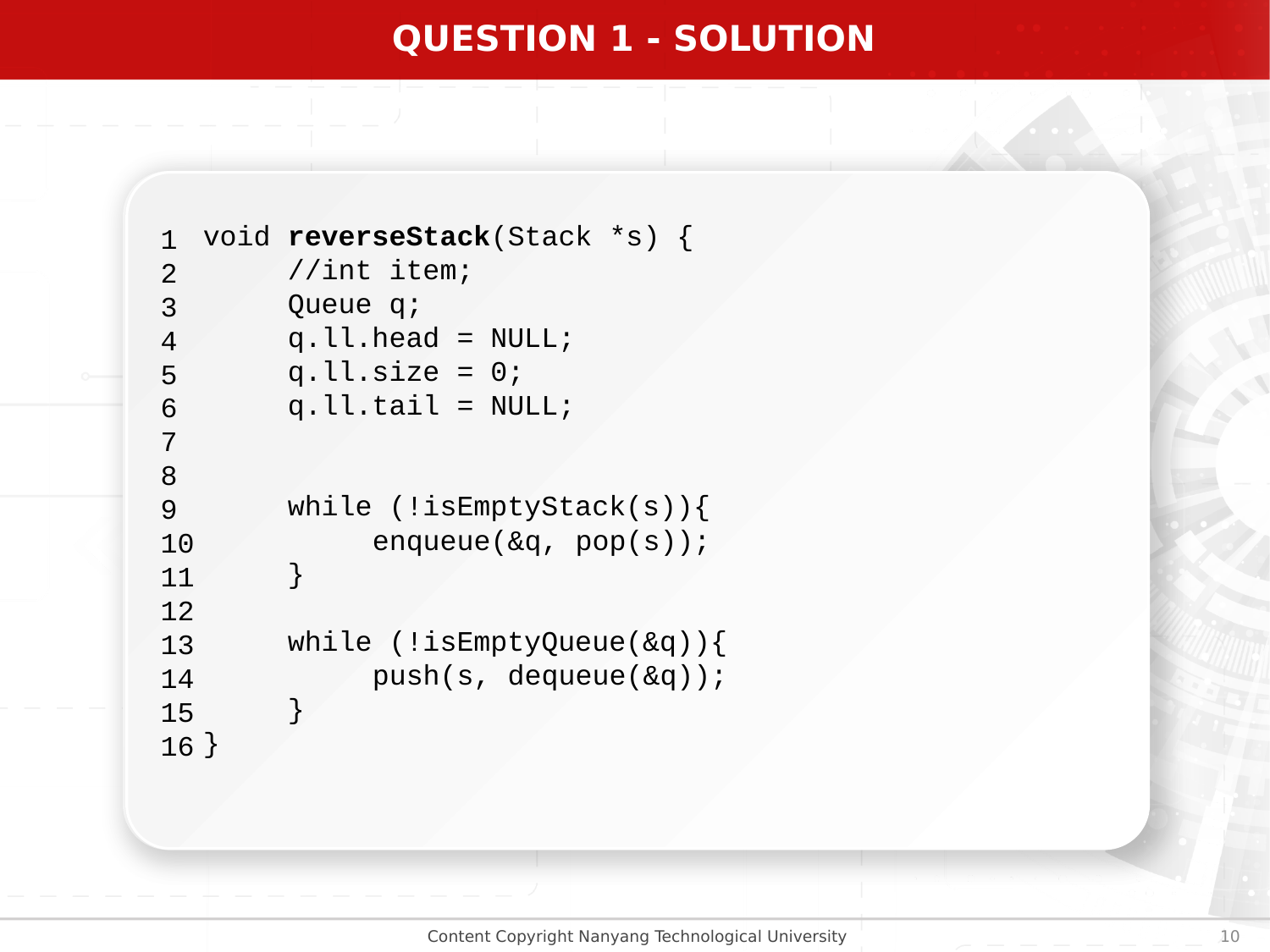

# Question 1 - solution
void reverseStack(Stack *s) {
     //int item;
     Queue q;
     q.ll.head = NULL;
     q.ll.size = 0;
     q.ll.tail = NULL;

     while (!isEmptyStack(s)){
          enqueue(&q, pop(s));
     }

     while (!isEmptyQueue(&q)){
          push(s, dequeue(&q));
     }
}
1
2
3
4
5
6
7
8
9
10
11
12
13
14
15
16